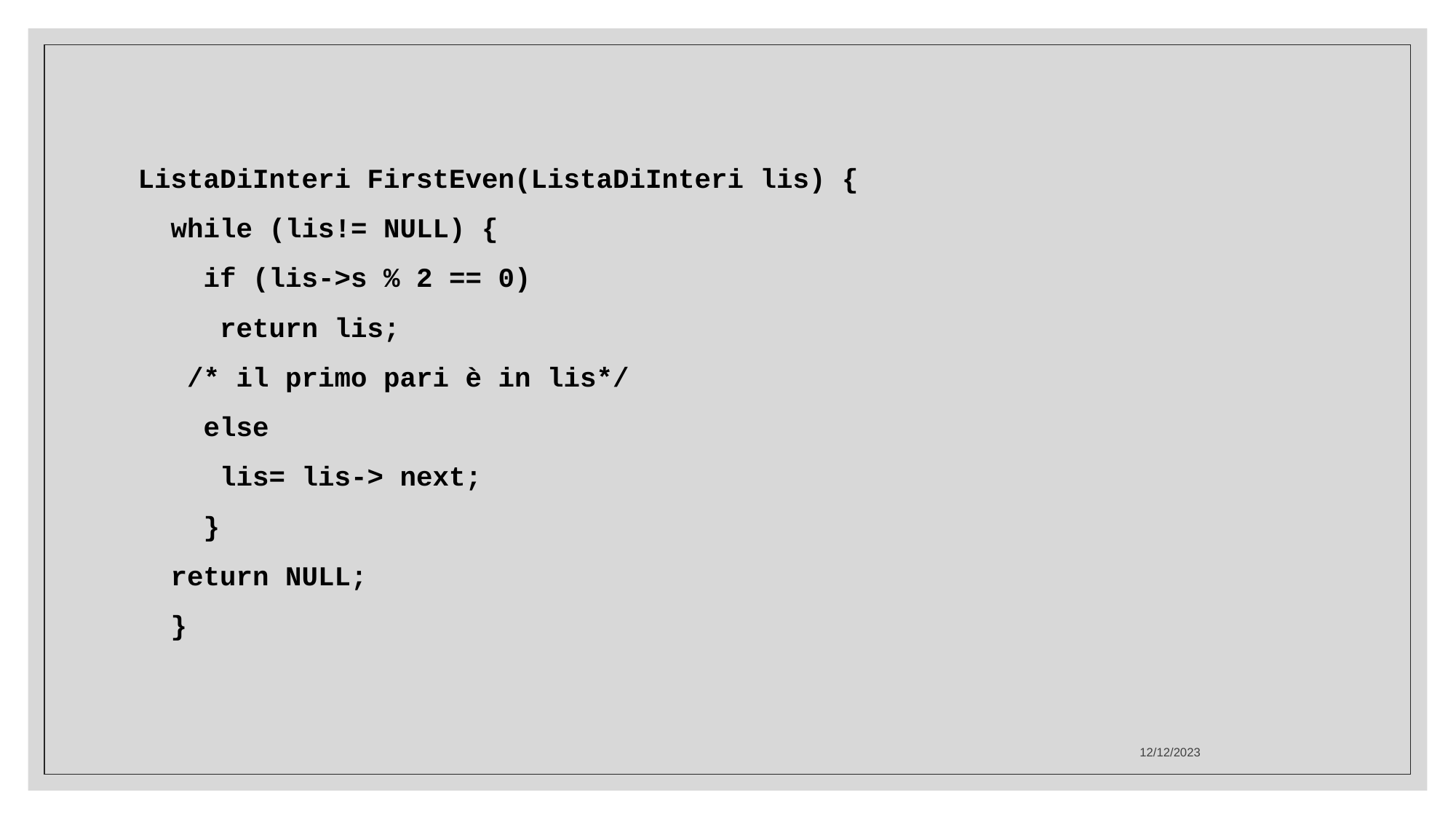

ListaDiInteri FirstEven(ListaDiInteri lis) {
  while (lis!= NULL) {
    if (lis->s % 2 == 0)
     return lis;
   /* il primo pari è in lis*/
    else
     lis= lis-> next;
    }
  return NULL;
  }
12/12/2023